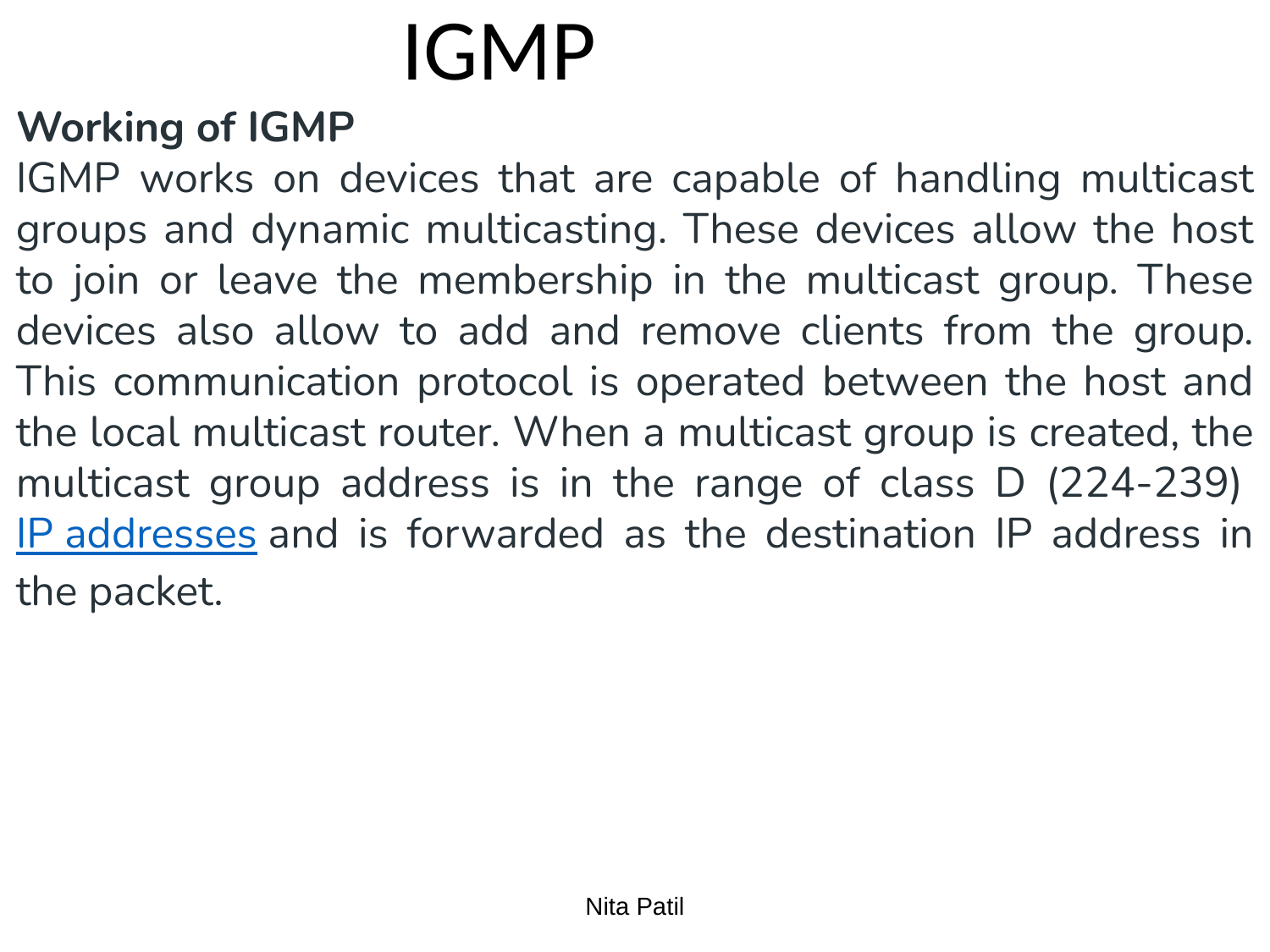

# IGMP
Working of IGMP
IGMP works on devices that are capable of handling multicast groups and dynamic multicasting. These devices allow the host to join or leave the membership in the multicast group. These devices also allow to add and remove clients from the group. This communication protocol is operated between the host and the local multicast router. When a multicast group is created, the multicast group address is in the range of class D (224-239) IP addresses and is forwarded as the destination IP address in the packet.
Nita Patil